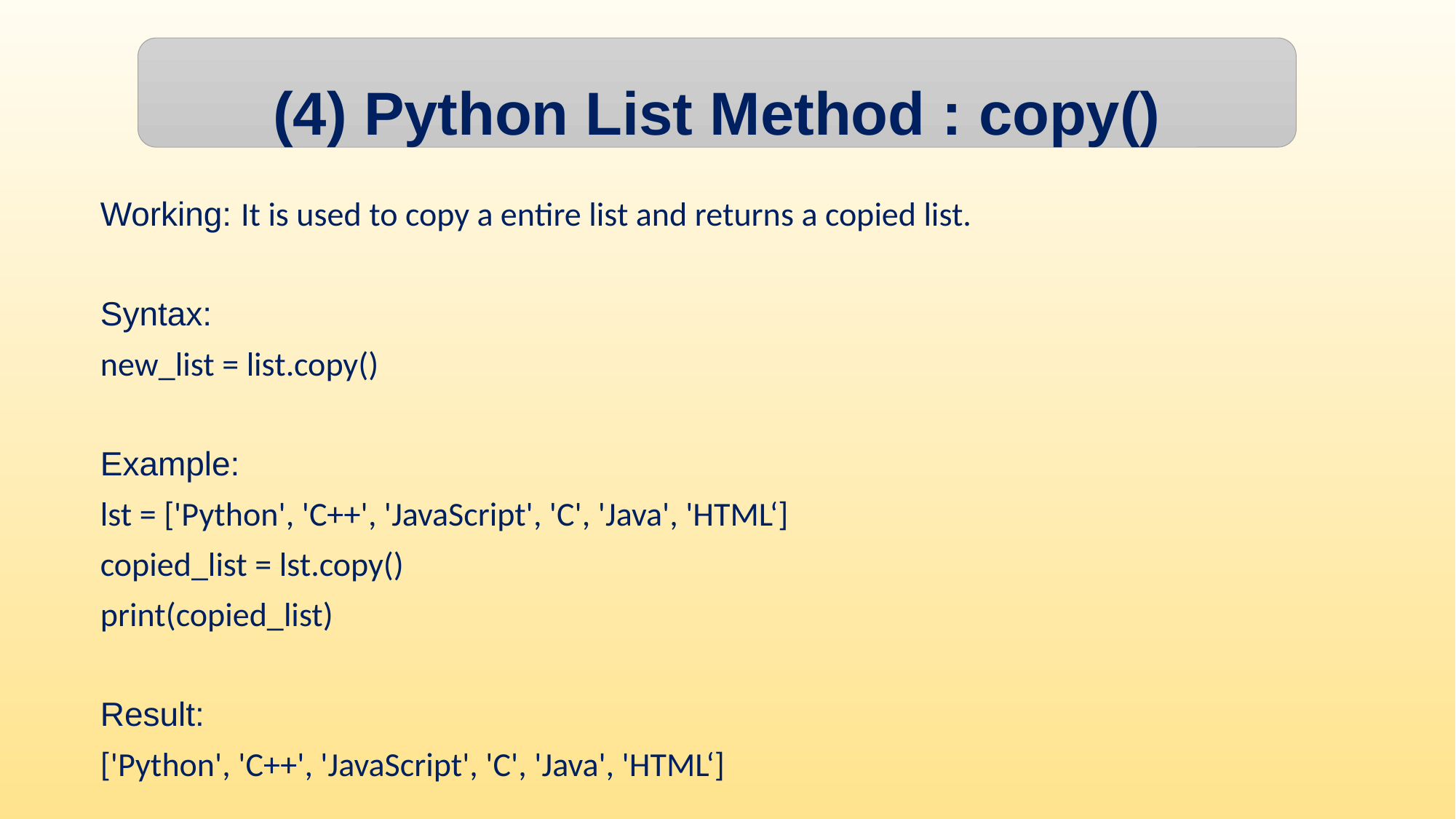

(4) Python List Method : copy()
Working: It is used to copy a entire list and returns a copied list.

Syntax:
new_list = list.copy()

Example:
lst = ['Python', 'C++', 'JavaScript', 'C', 'Java', 'HTML‘]
copied_list = lst.copy()
print(copied_list)

Result:
['Python', 'C++', 'JavaScript', 'C', 'Java', 'HTML‘]